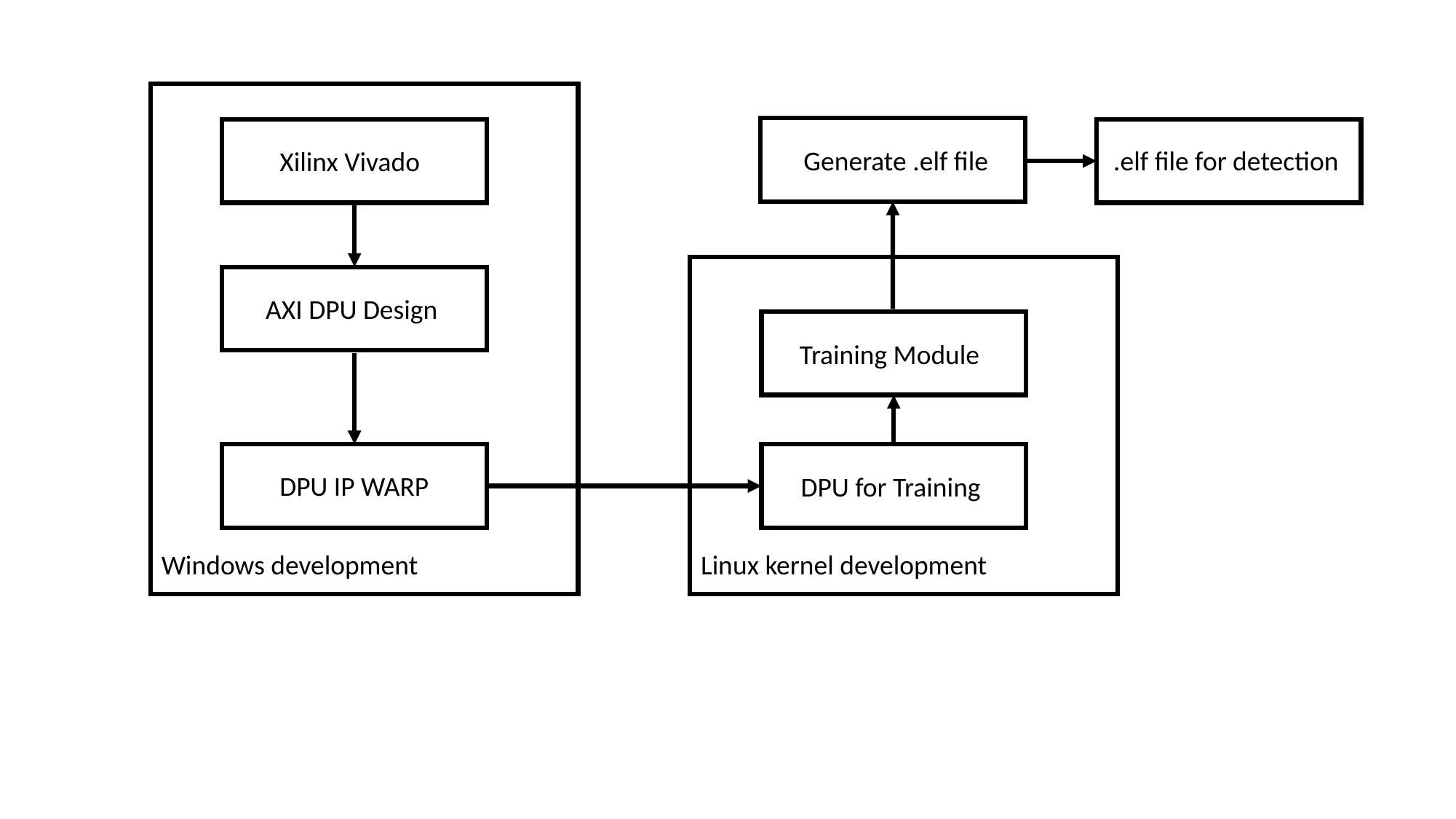

Generate .elf file

Xilinx Vivado

.elf file for detection

AXI DPU Design

Training Module

DPU IP WARP

DPU for Training
Windows development
Linux kernel development